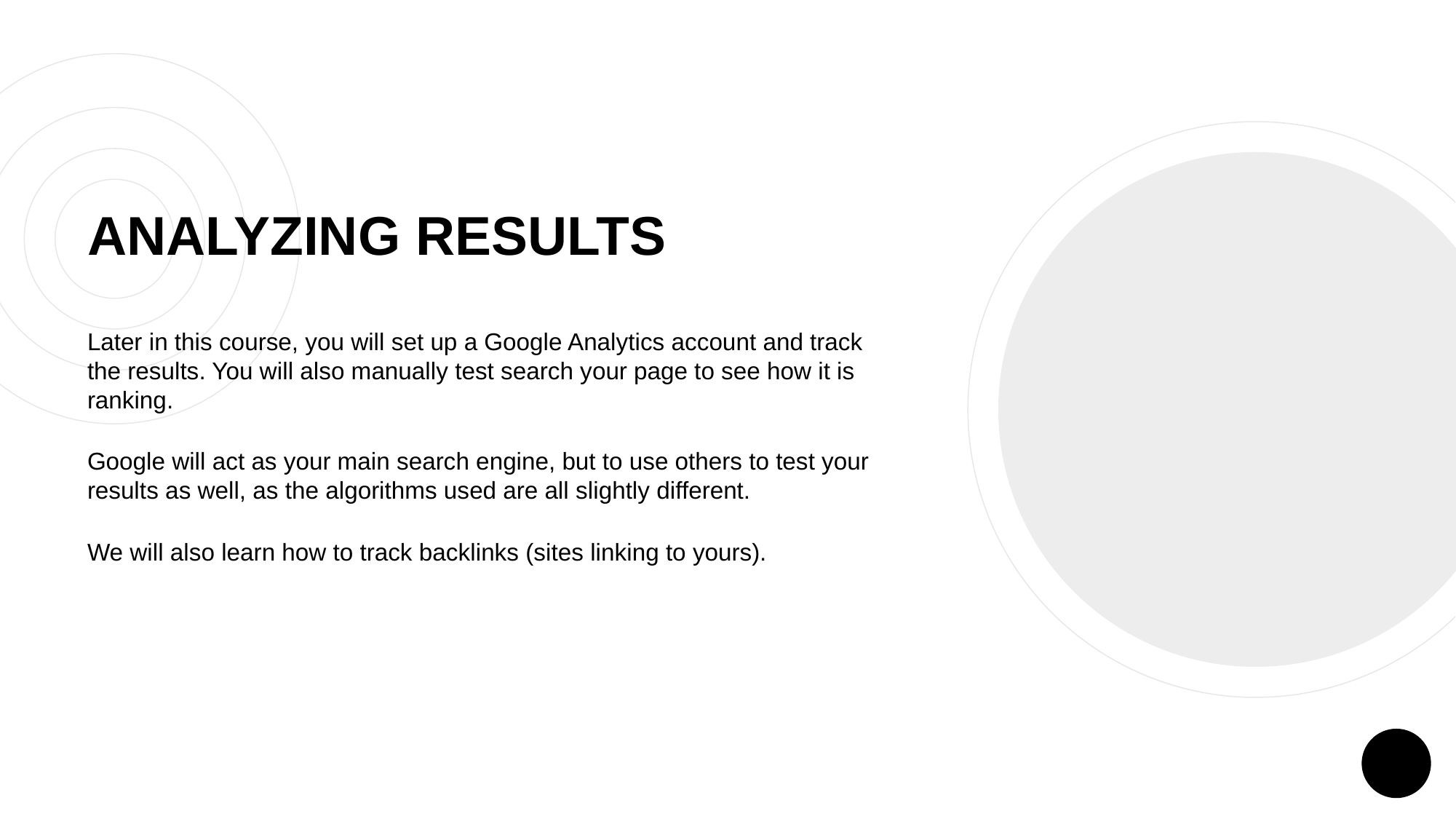

# ANALYZING RESULTS
Later in this course, you will set up a Google Analytics account and track the results. You will also manually test search your page to see how it is ranking.
Google will act as your main search engine, but to use others to test your results as well, as the algorithms used are all slightly different.
We will also learn how to track backlinks (sites linking to yours).